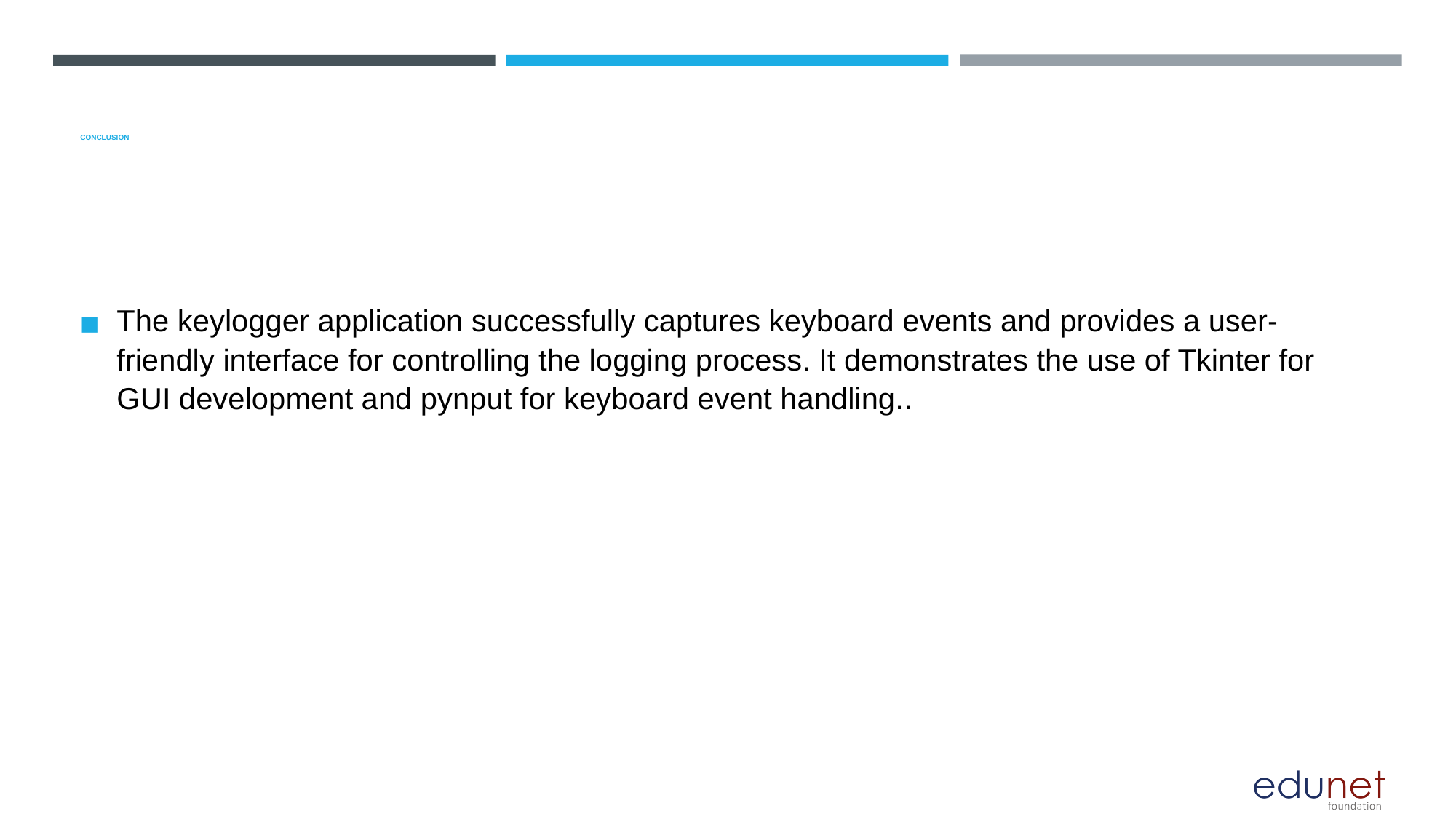

# CONCLUSION
The keylogger application successfully captures keyboard events and provides a user-friendly interface for controlling the logging process. It demonstrates the use of Tkinter for GUI development and pynput for keyboard event handling..